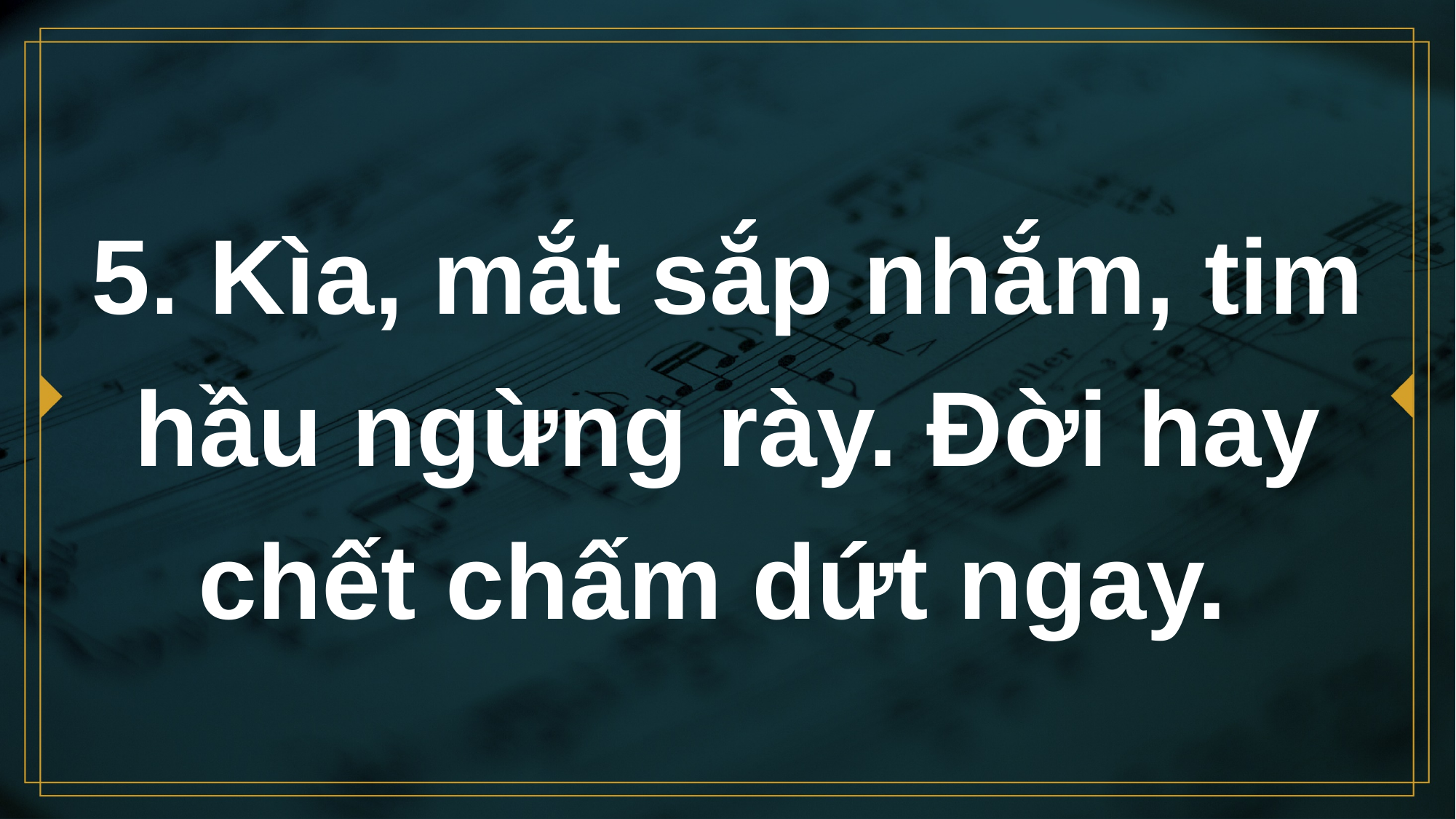

# 5. Kìa, mắt sắp nhắm, tim hầu ngừng rày. Đời hay chết chấm dứt ngay.